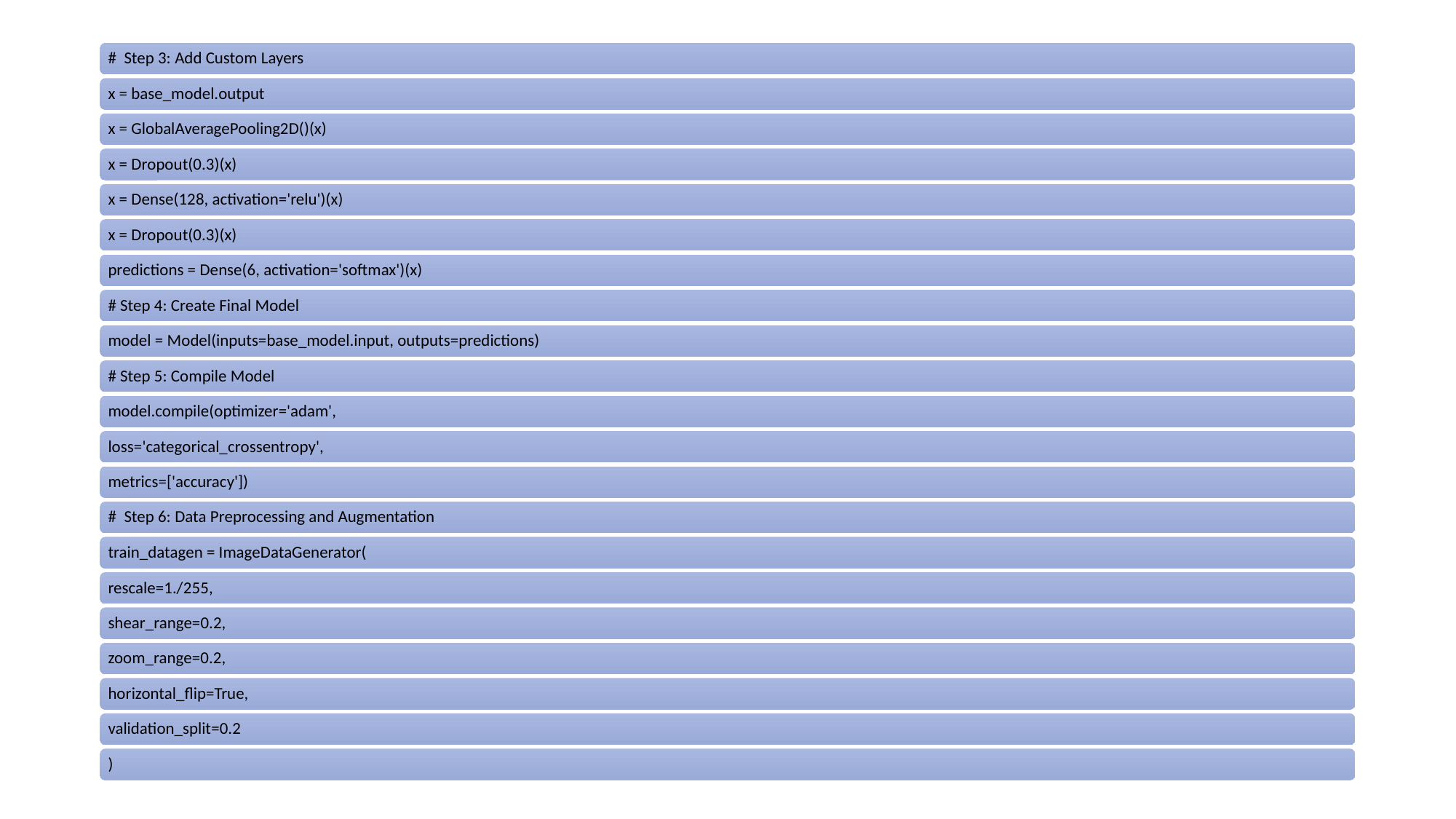

#  Step 3: Add Custom Layers
x = base_model.output
x = GlobalAveragePooling2D()(x)
x = Dropout(0.3)(x)
x = Dense(128, activation='relu')(x)
x = Dropout(0.3)(x)
predictions = Dense(6, activation='softmax')(x)
# Step 4: Create Final Model
model = Model(inputs=base_model.input, outputs=predictions)
# Step 5: Compile Model
model.compile(optimizer='adam',
loss='categorical_crossentropy',
metrics=['accuracy'])
#  Step 6: Data Preprocessing and Augmentation
train_datagen = ImageDataGenerator(
rescale=1./255,
shear_range=0.2,
zoom_range=0.2,
horizontal_flip=True,
validation_split=0.2
)